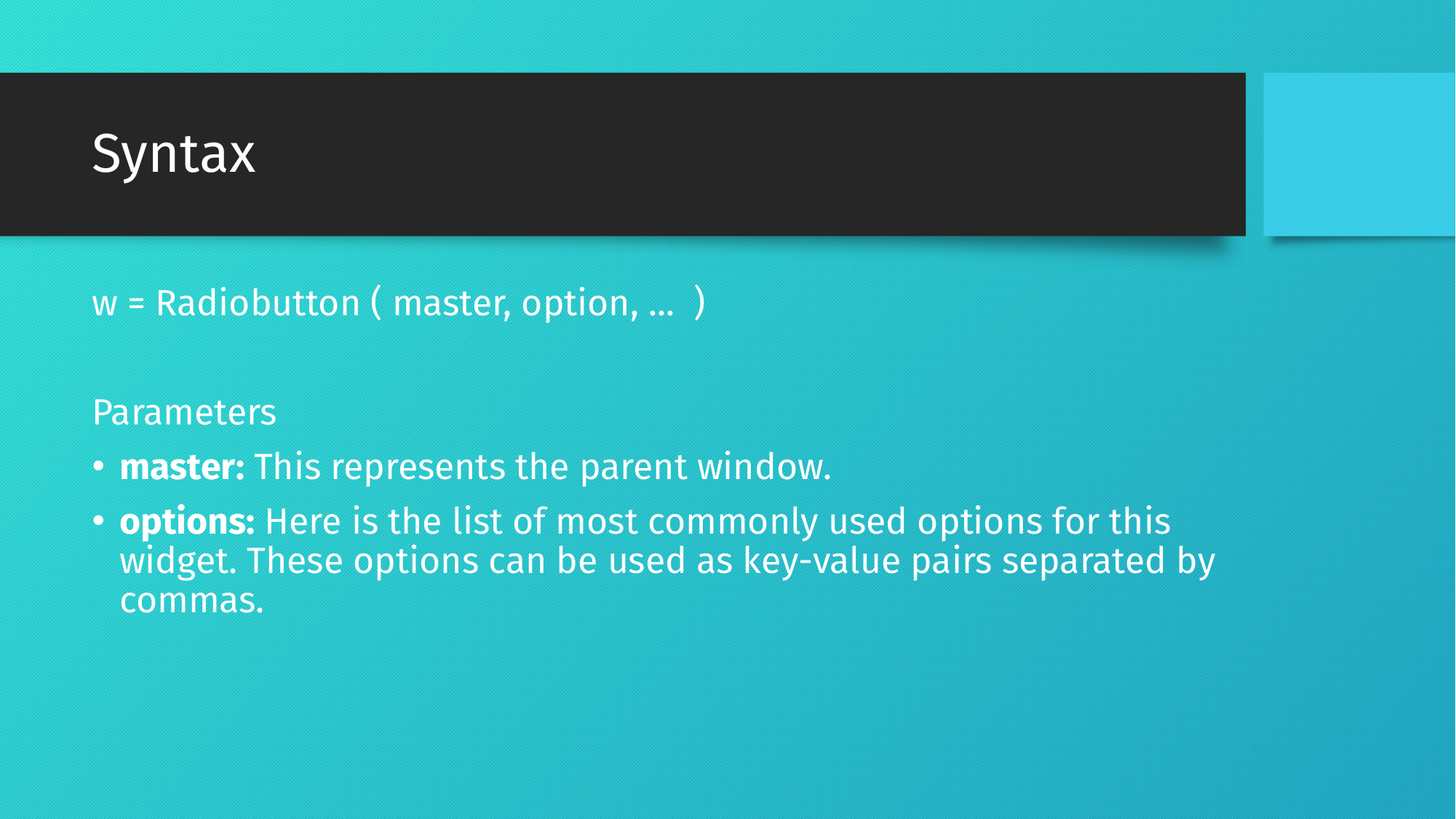

# Syntax
w = Radiobutton ( master, option, ...  )

Parameters
master: This represents the parent window.
options: Here is the list of most commonly used options for this widget. These options can be used as key-value pairs separated by commas.